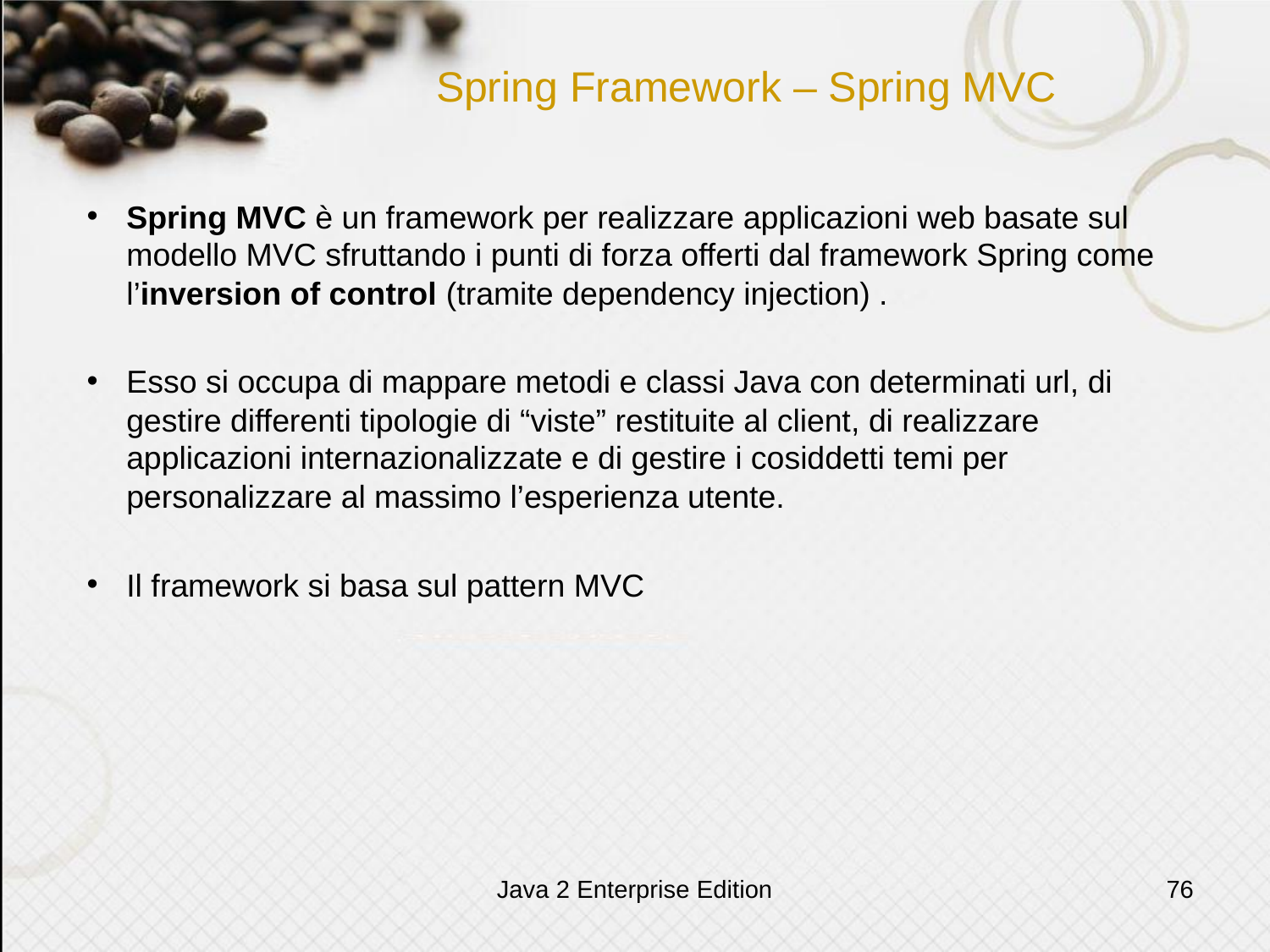

# Spring Framework – Spring MVC
Spring MVC è un framework per realizzare applicazioni web basate sul modello MVC sfruttando i punti di forza offerti dal framework Spring come l’inversion of control (tramite dependency injection) .

Esso si occupa di mappare metodi e classi Java con determinati url, di gestire differenti tipologie di “viste” restituite al client, di realizzare applicazioni internazionalizzate e di gestire i cosiddetti temi per personalizzare al massimo l’esperienza utente.

Il framework si basa sul pattern MVC

Java 2 Enterprise Edition
76